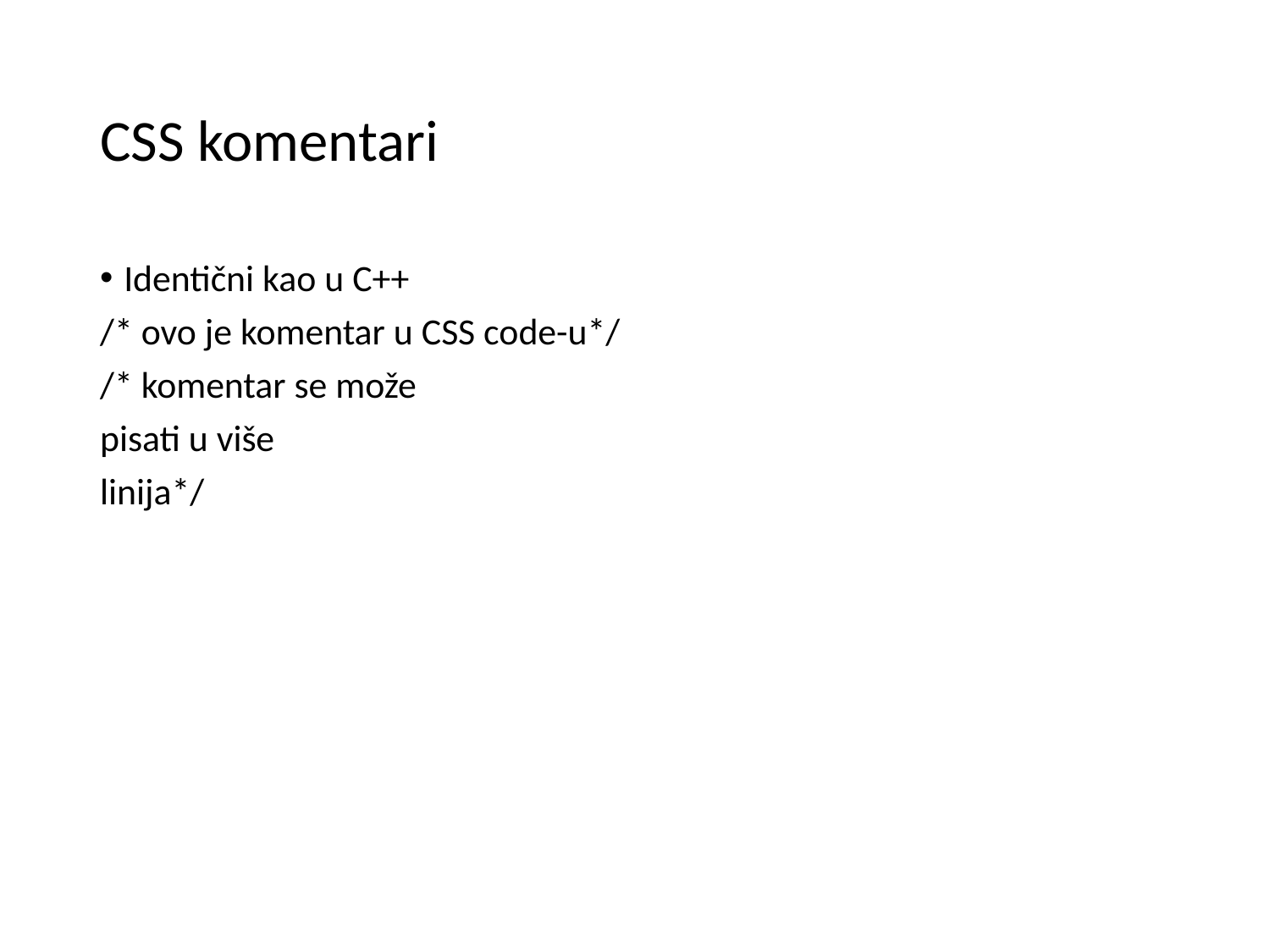

# CSS komentari
Identični kao u C++
/* ovo je komentar u CSS code-u*/
/* komentar se može
pisati u više
linija*/